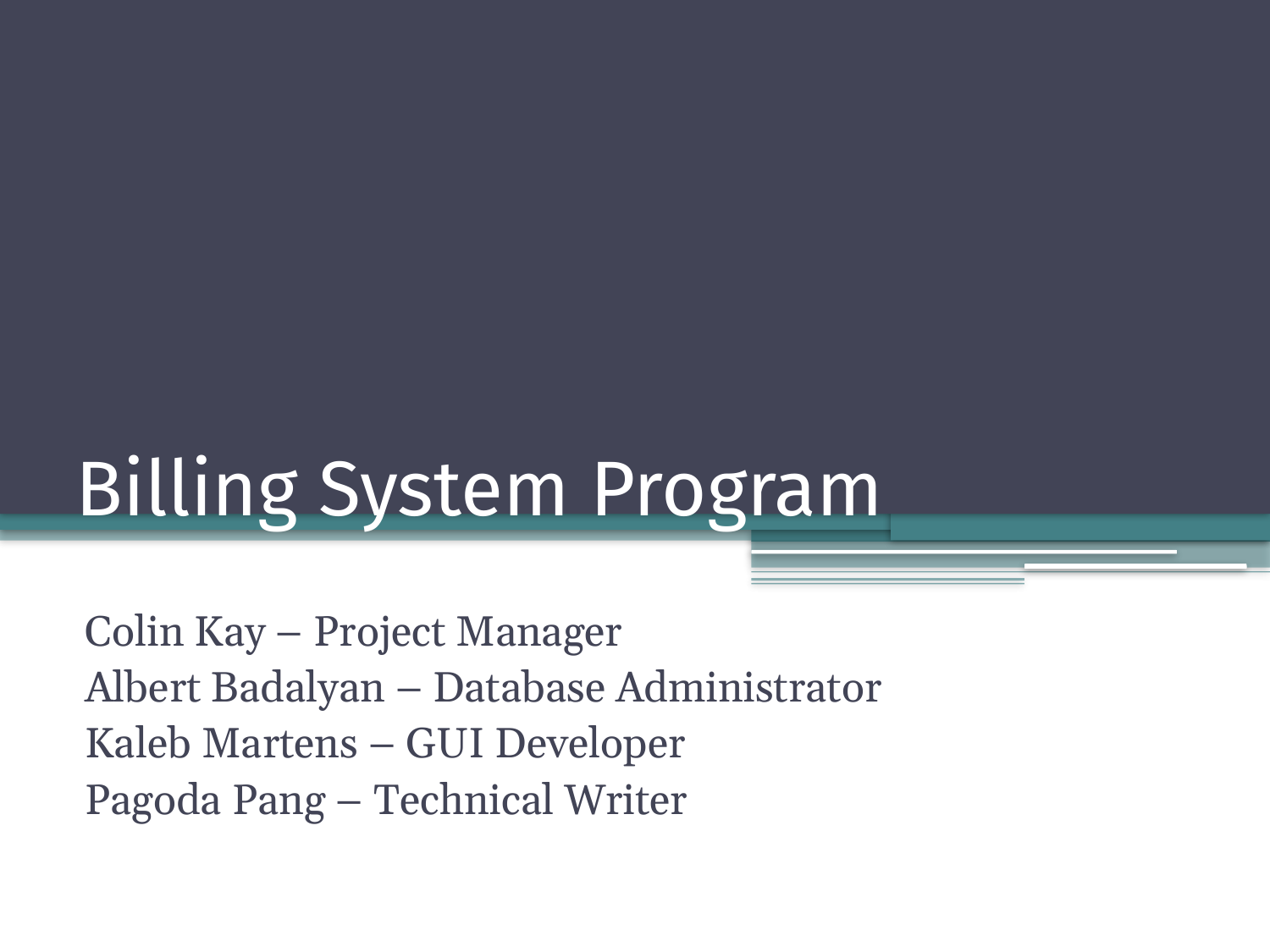

# Billing System Program

Colin Kay – Project Manager
Albert Badalyan – Database Administrator
Kaleb Martens – GUI Developer
Pagoda Pang – Technical Writer